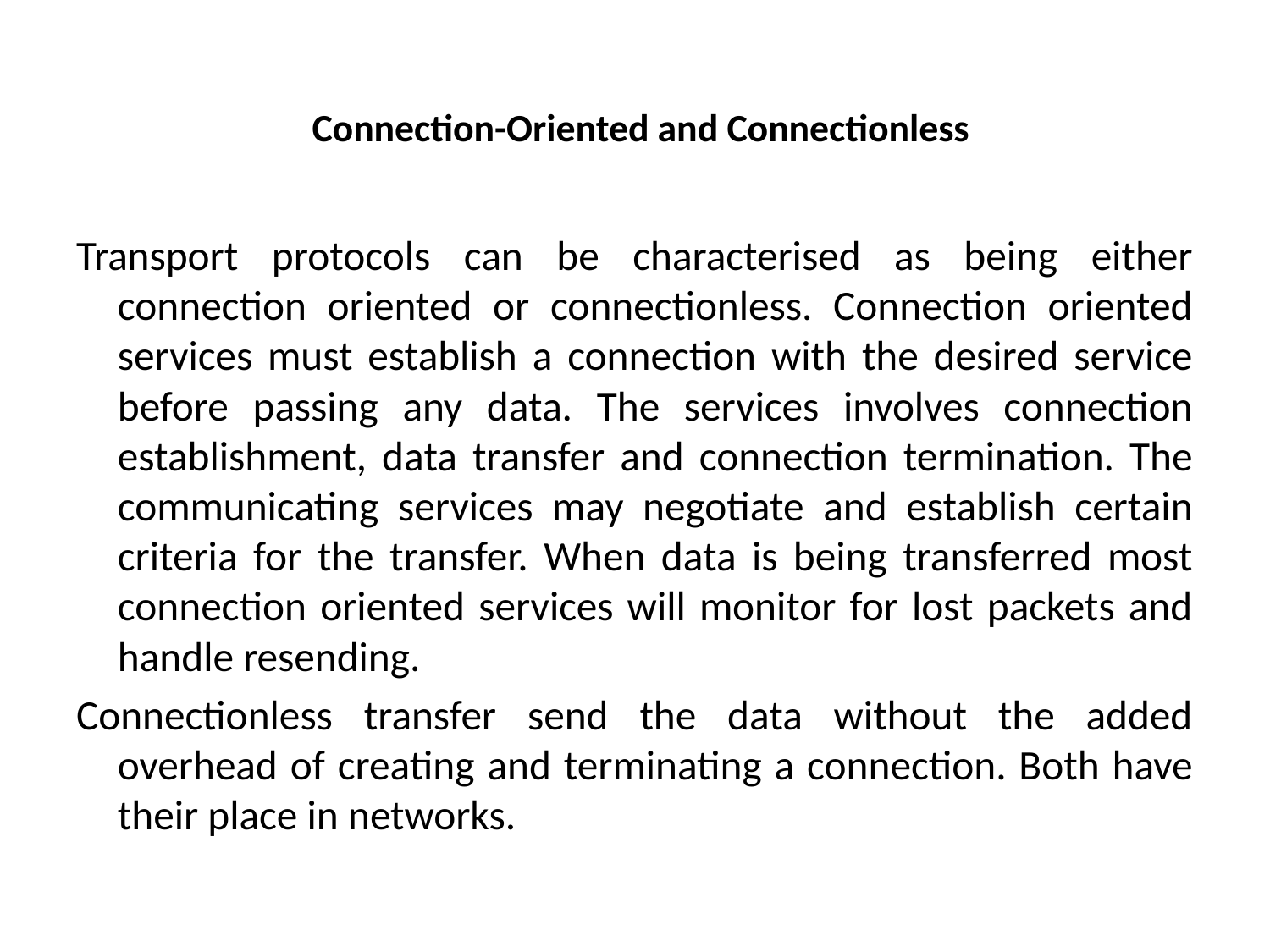

# Connection-Oriented and Connectionless
Transport protocols can be characterised as being either connection oriented or connectionless. Connection oriented services must establish a connection with the desired service before passing any data. The services involves connection establishment, data transfer and connection termination. The communicating services may negotiate and establish certain criteria for the transfer. When data is being transferred most connection oriented services will monitor for lost packets and handle resending.
Connectionless transfer send the data without the added overhead of creating and terminating a connection. Both have their place in networks.